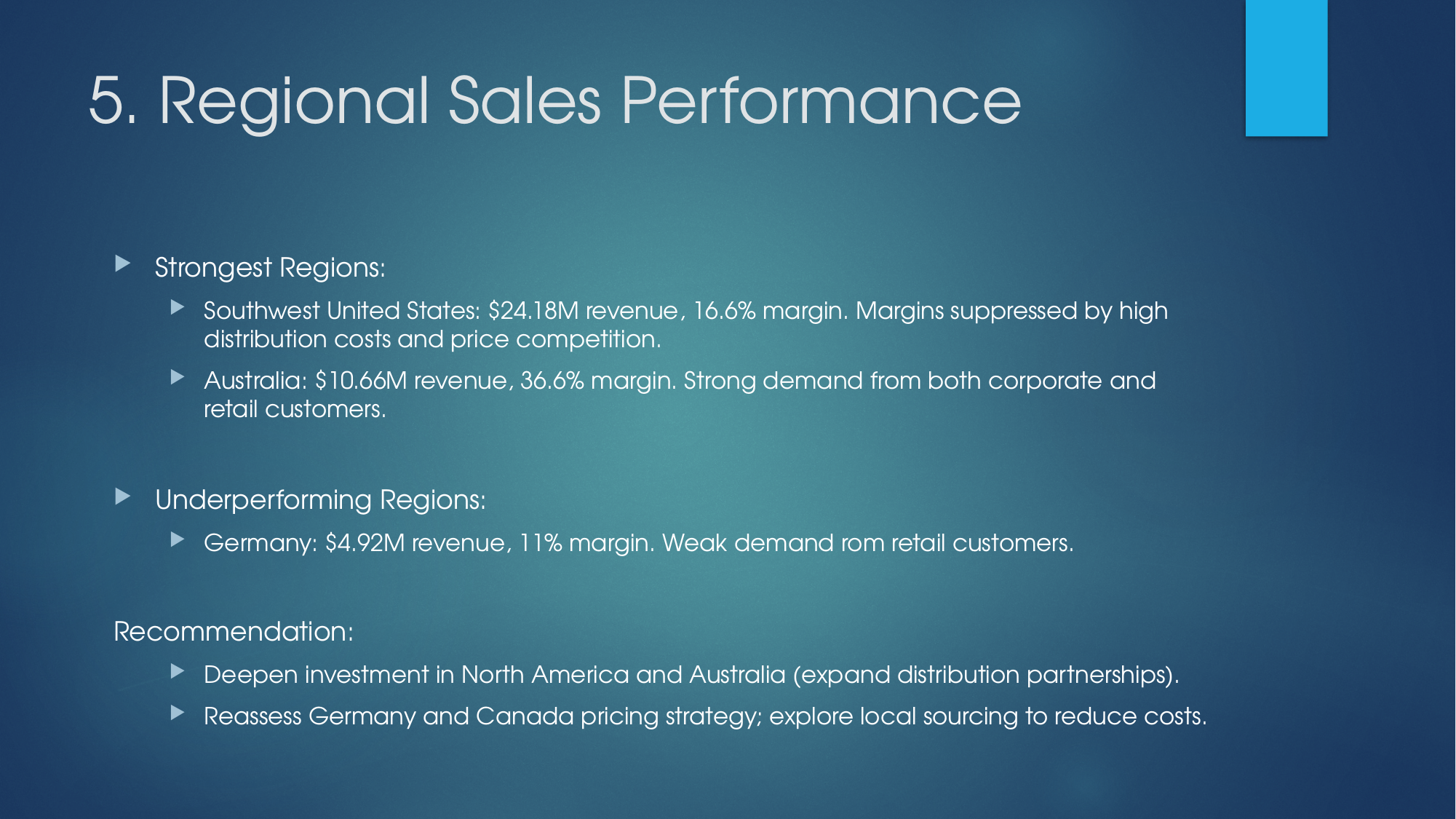

# 5. Regional Sales Performance
Strongest Regions:
Southwest United States: $24.18M revenue, 16.6% margin. Margins suppressed by high distribution costs and price competition.
Australia: $10.66M revenue, 36.6% margin. Strong demand from both corporate and retail customers.

Underperforming Regions:
Germany: $4.92M revenue, 11% margin. Weak demand rom retail customers.

Recommendation:
Deepen investment in North America and Australia (expand distribution partnerships).
Reassess Germany and Canada pricing strategy; explore local sourcing to reduce costs.